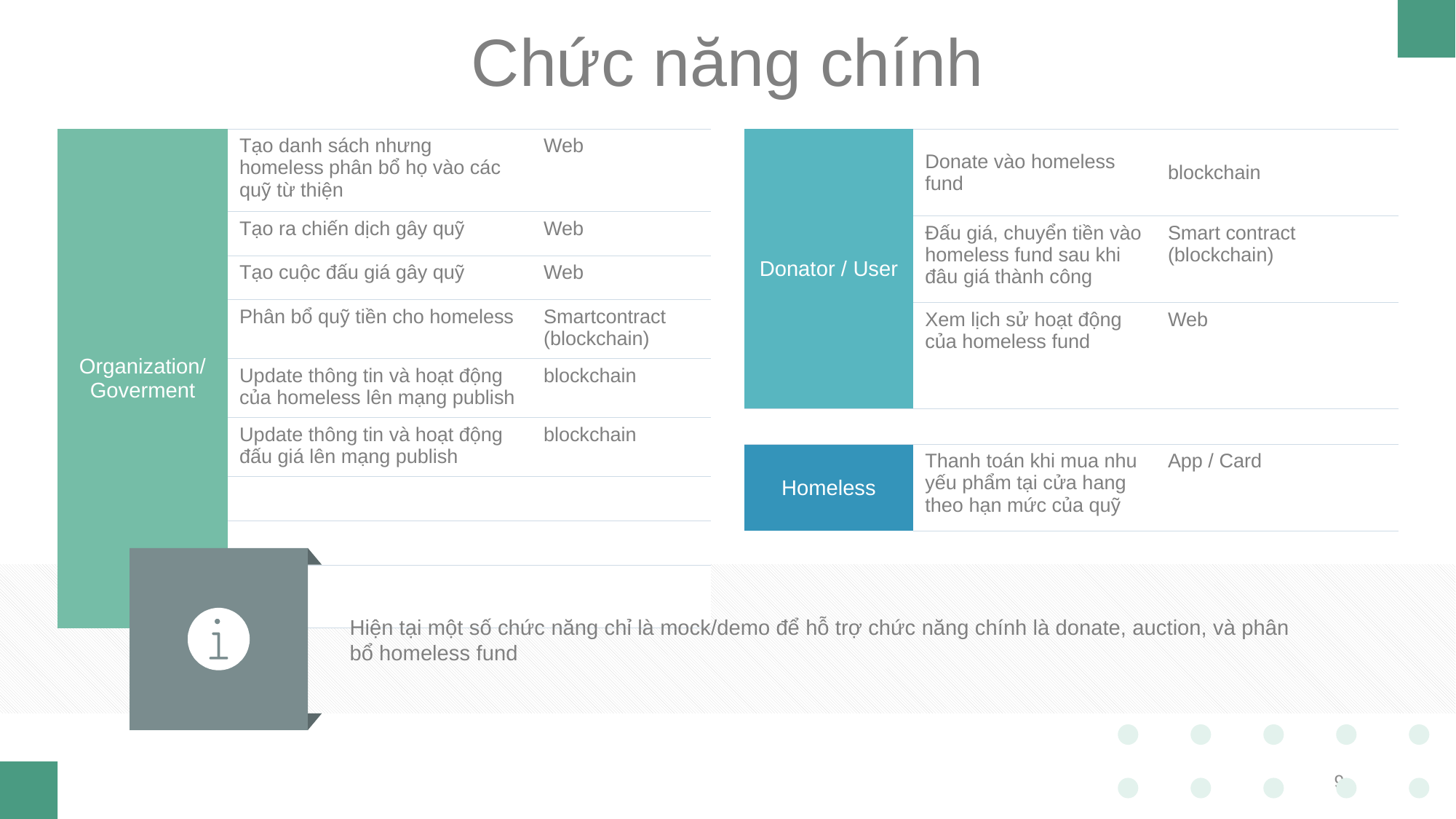

Chức năng chính

| Organization/ Goverment | Tạo danh sách nhưng homeless phân bổ họ vào các quỹ từ thiện | Web |
| --- | --- | --- |
|  | Tạo ra chiến dịch gây quỹ | Web |
|  | Tạo cuộc đấu giá gây quỹ | Web |
|  | Phân bổ quỹ tiền cho homeless | Smartcontract (blockchain) |
|  | Update thông tin và hoạt động của homeless lên mạng publish | blockchain |
|  | Update thông tin và hoạt động đấu giá lên mạng publish | blockchain |
|  |  |  |
|  |  |  |
|  |  |  |
| Donator / User | Donate vào homeless fund | blockchain |
| --- | --- | --- |
|  | Đấu giá, chuyển tiền vào homeless fund sau khi đâu giá thành công | Smart contract (blockchain) |
|  | Xem lịch sử hoạt động của homeless fund | Web |
|  |  |  |
| Homeless | Thanh toán khi mua nhu yếu phẩm tại cửa hang theo hạn mức của quỹ | App / Card |

Hiện tại một số chức năng chỉ là mock/demo để hỗ trợ chức năng chính là donate, auction, và phân bổ homeless fund

9